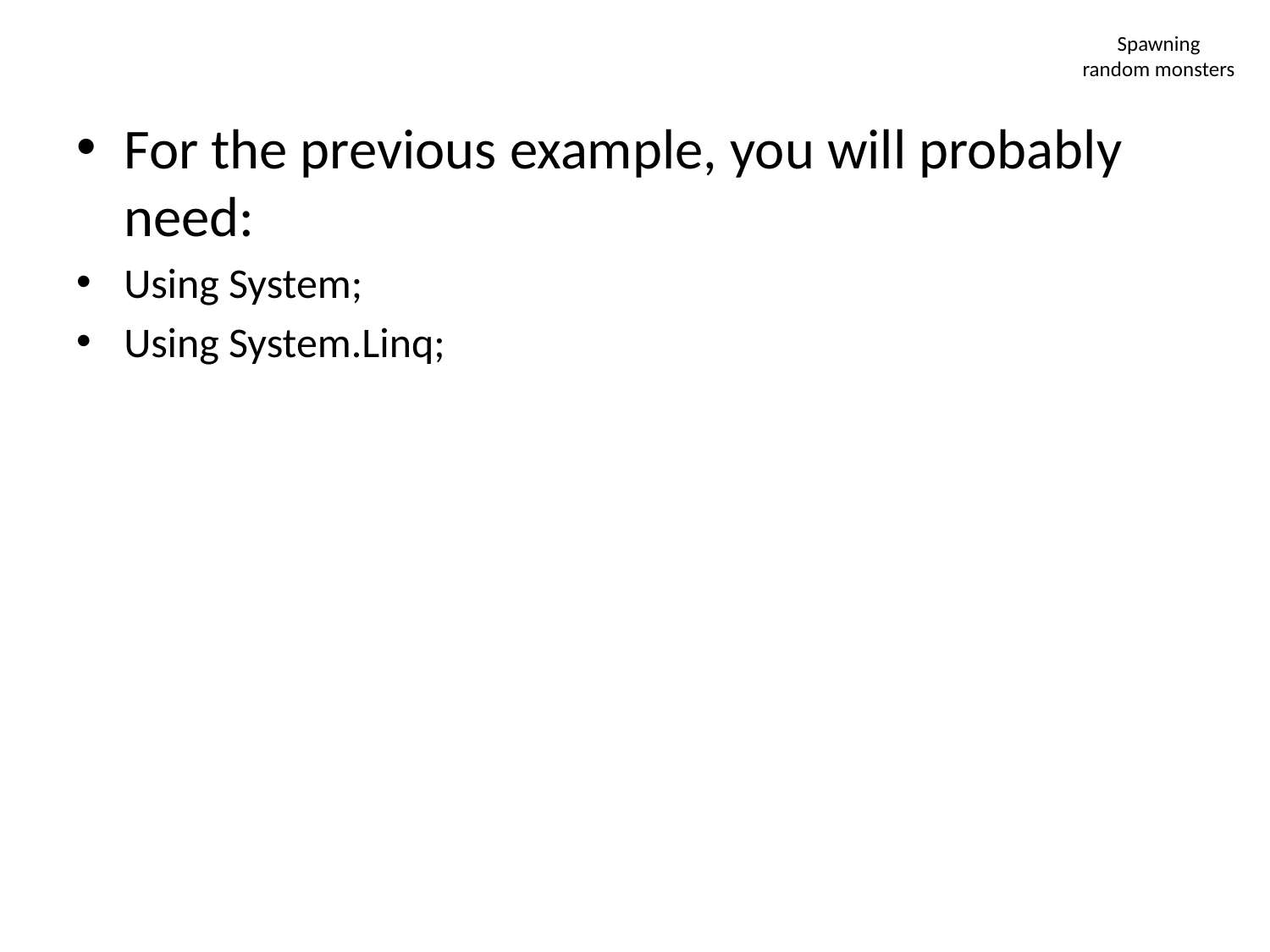

# Spawning random monsters
For the previous example, you will probably need:
Using System;
Using System.Linq;